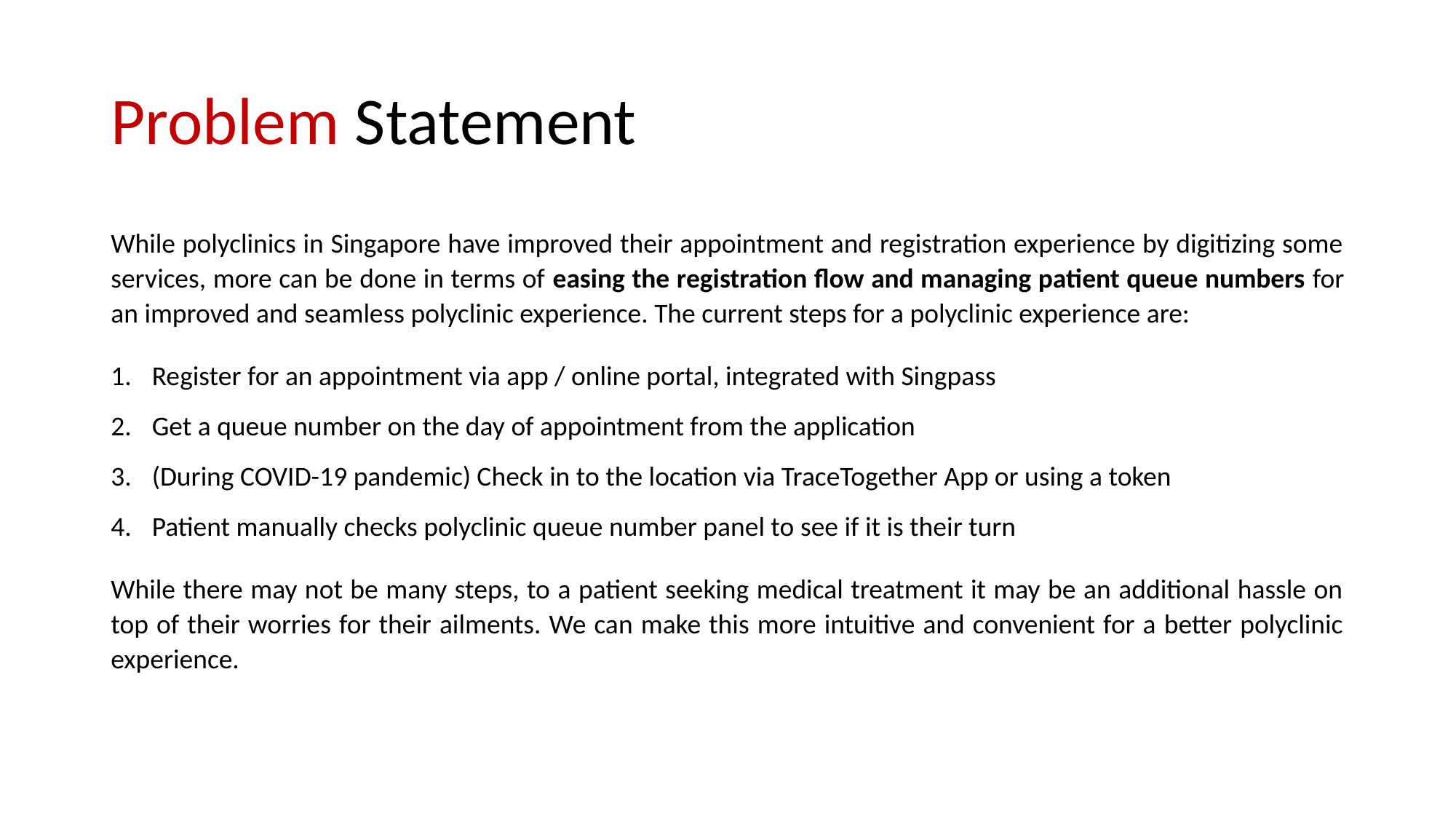

# Problem Statement
While polyclinics in Singapore have improved their appointment and registration experience by digitizing some services, more can be done in terms of easing the registration flow and managing patient queue numbers for an improved and seamless polyclinic experience. The current steps for a polyclinic experience are:
Register for an appointment via app / online portal, integrated with Singpass
Get a queue number on the day of appointment from the application
(During COVID-19 pandemic) Check in to the location via TraceTogether App or using a token
Patient manually checks polyclinic queue number panel to see if it is their turn
While there may not be many steps, to a patient seeking medical treatment it may be an additional hassle on top of their worries for their ailments. We can make this more intuitive and convenient for a better polyclinic experience.